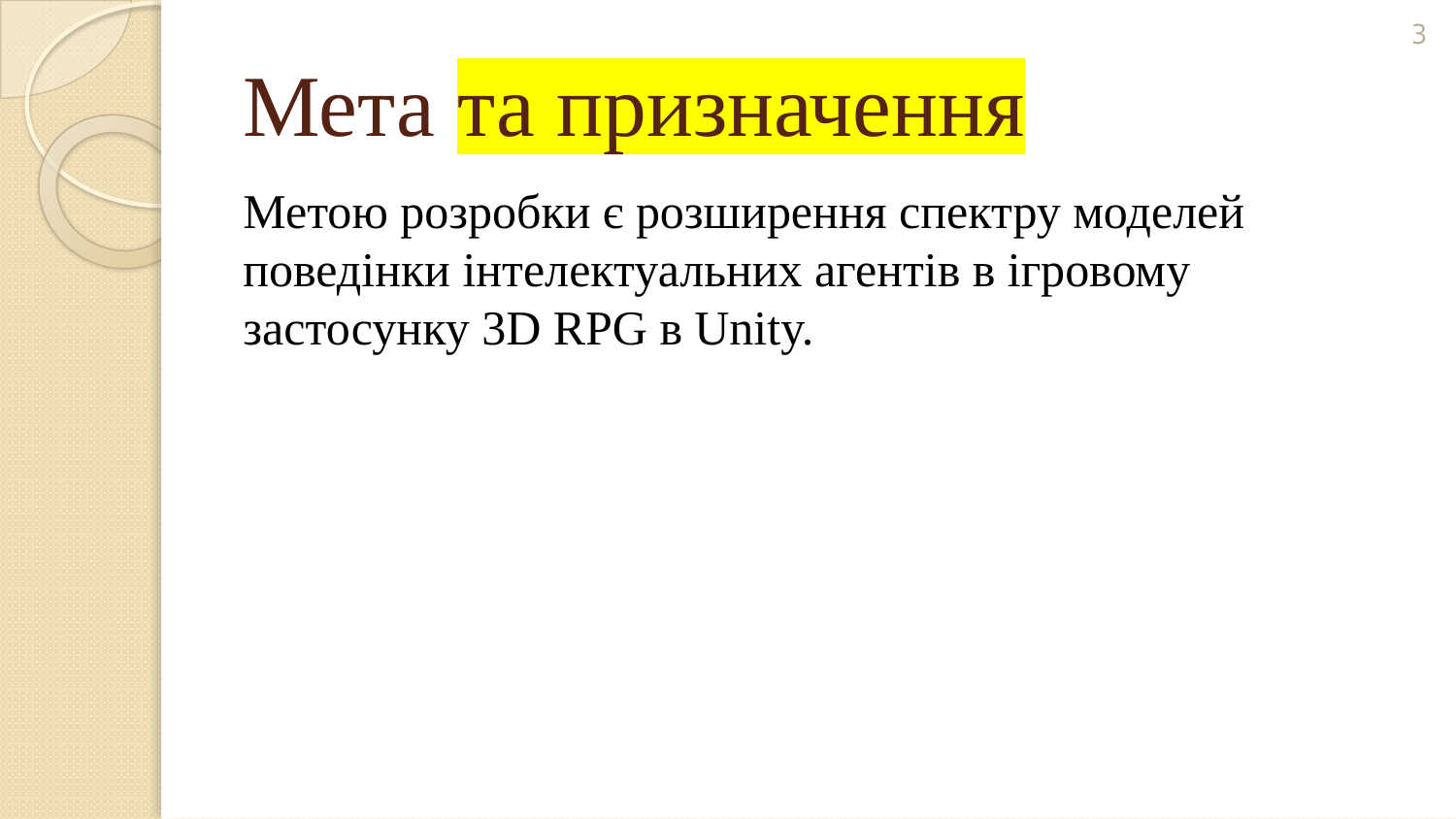

3
# Мета та призначення
Метою розробки є розширення спектру моделей поведінки інтелектуальних агентів в ігровому застосунку 3D RPG в Unity.